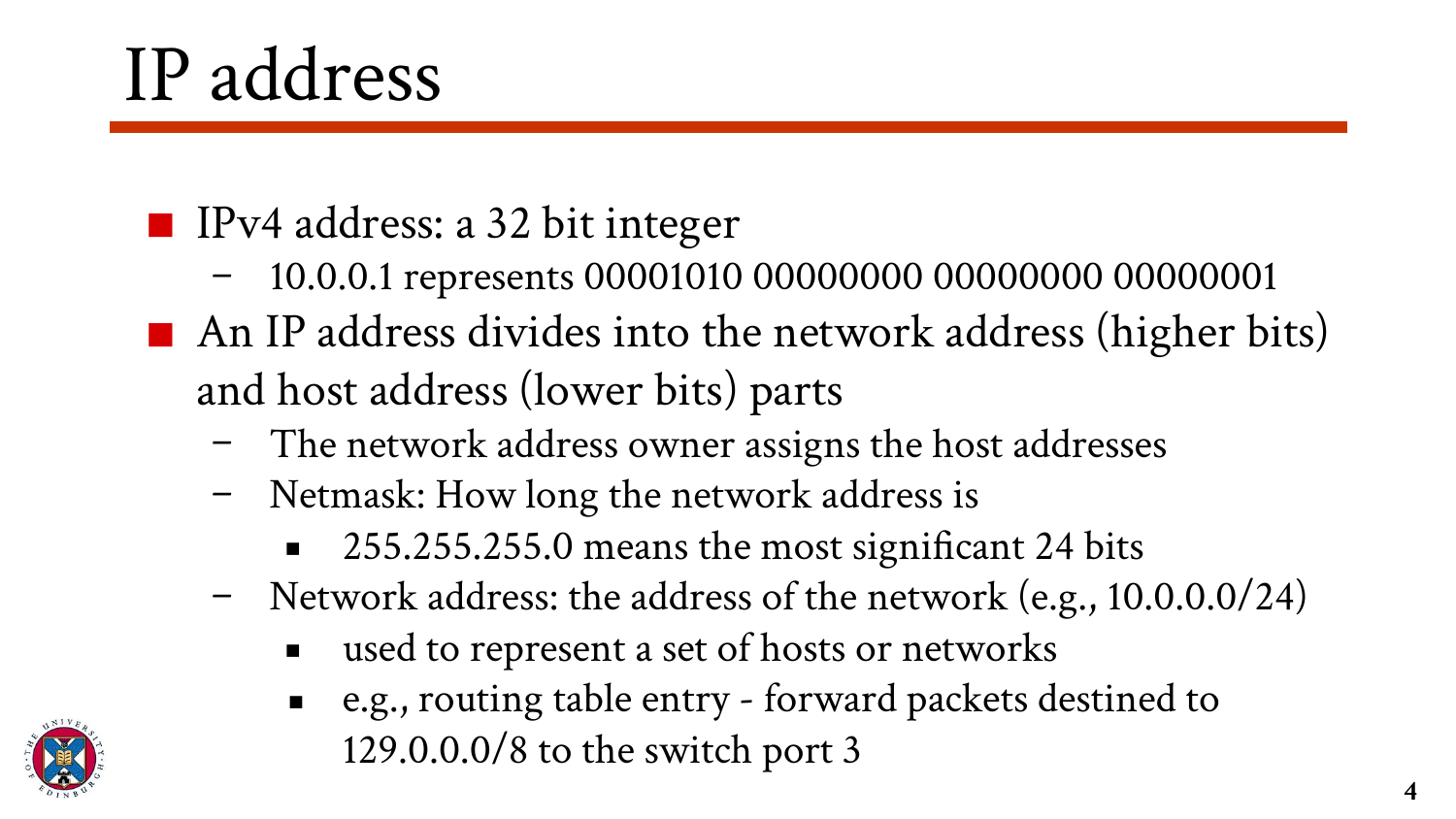

# IP address
IPv4 address: a 32 bit integer
10.0.0.1 represents 00001010 00000000 00000000 00000001
An IP address divides into the network address (higher bits) and host address (lower bits) parts
The network address owner assigns the host addresses
Netmask: How long the network address is
255.255.255.0 means the most significant 24 bits
Network address: the address of the network (e.g., 10.0.0.0/24)
used to represent a set of hosts or networks
e.g., routing table entry - forward packets destined to 129.0.0.0/8 to the switch port 3
4